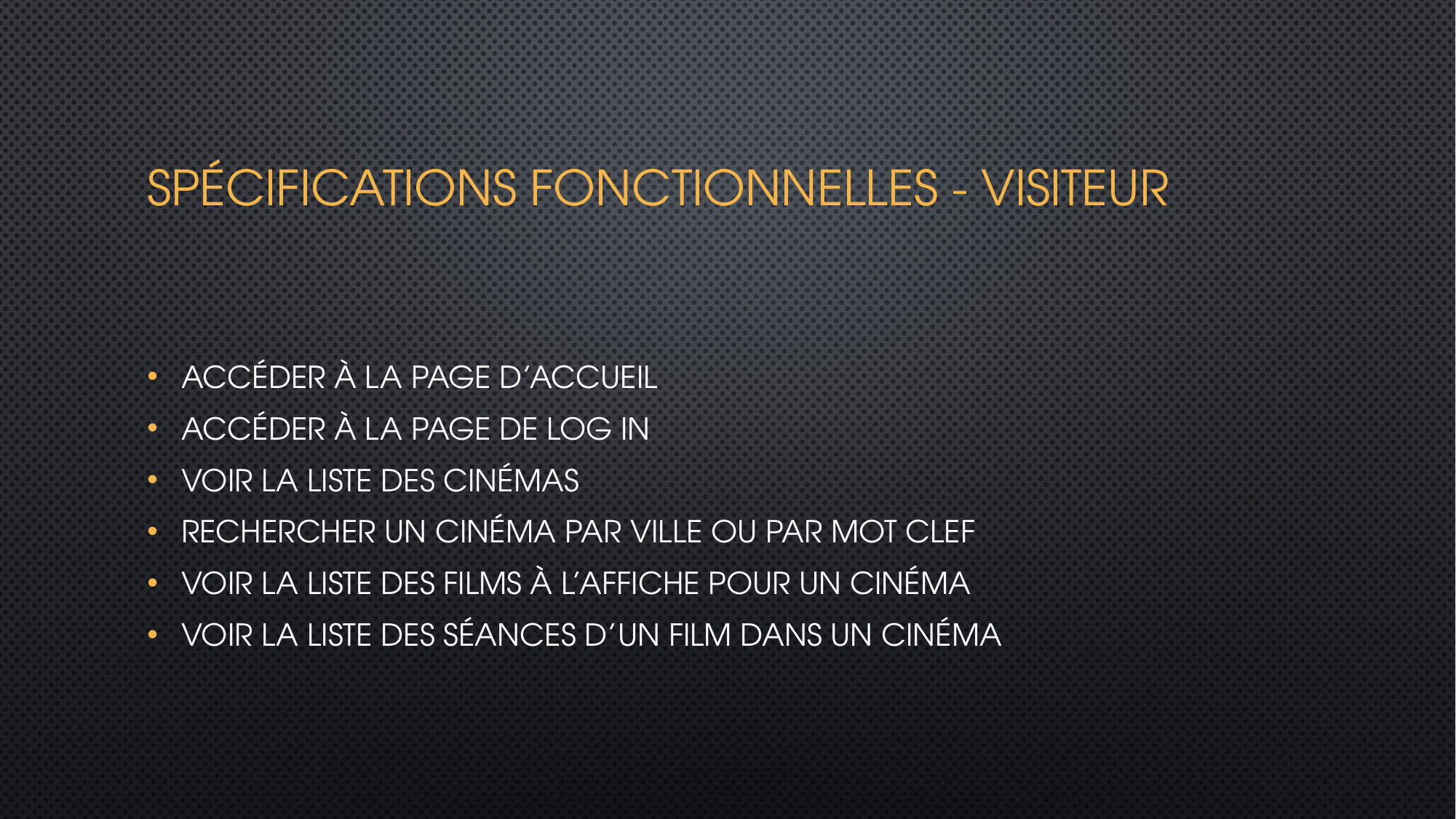

# Spécifications fonctionnelles - Visiteur
Accéder à la page d’accueil
Accéder à la page de log in
Voir la liste des cinémas
Rechercher un cinéma par ville ou par mot clef
Voir la liste des films à l’affiche pour un cinéma
Voir la liste des séances d’un film dans un cinéma